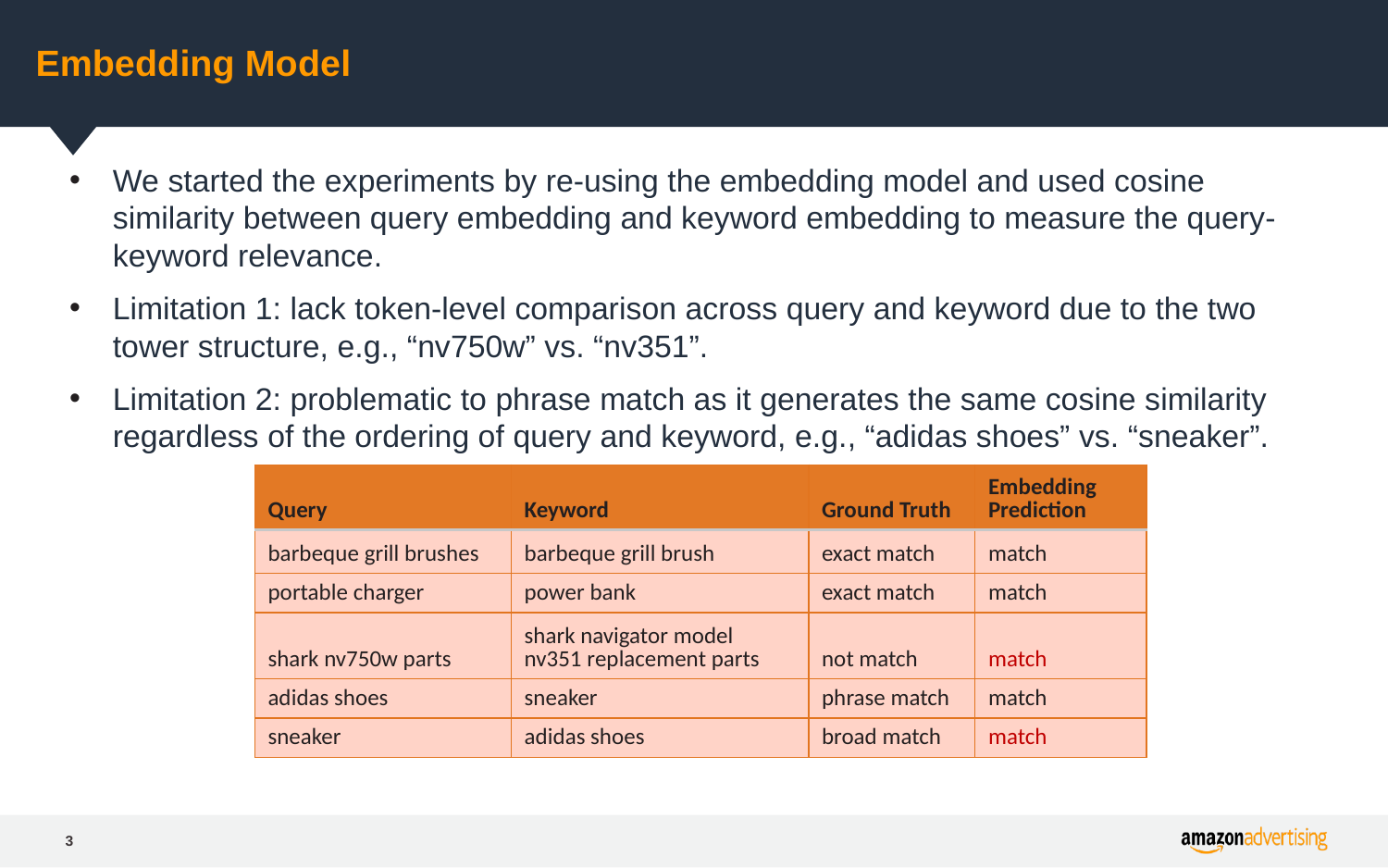

# Embedding Model
We started the experiments by re-using the embedding model and used cosine similarity between query embedding and keyword embedding to measure the query-keyword relevance.
Limitation 1: lack token-level comparison across query and keyword due to the two tower structure, e.g., “nv750w” vs. “nv351”.
Limitation 2: problematic to phrase match as it generates the same cosine similarity regardless of the ordering of query and keyword, e.g., “adidas shoes” vs. “sneaker”.
| Query | Keyword | Ground Truth | Embedding Prediction |
| --- | --- | --- | --- |
| barbeque grill brushes | barbeque grill brush | exact match | match |
| portable charger | power bank | exact match | match |
| shark nv750w parts | shark navigator model nv351 replacement parts | not match | match |
| adidas shoes | sneaker | phrase match | match |
| sneaker | adidas shoes | broad match | match |
3